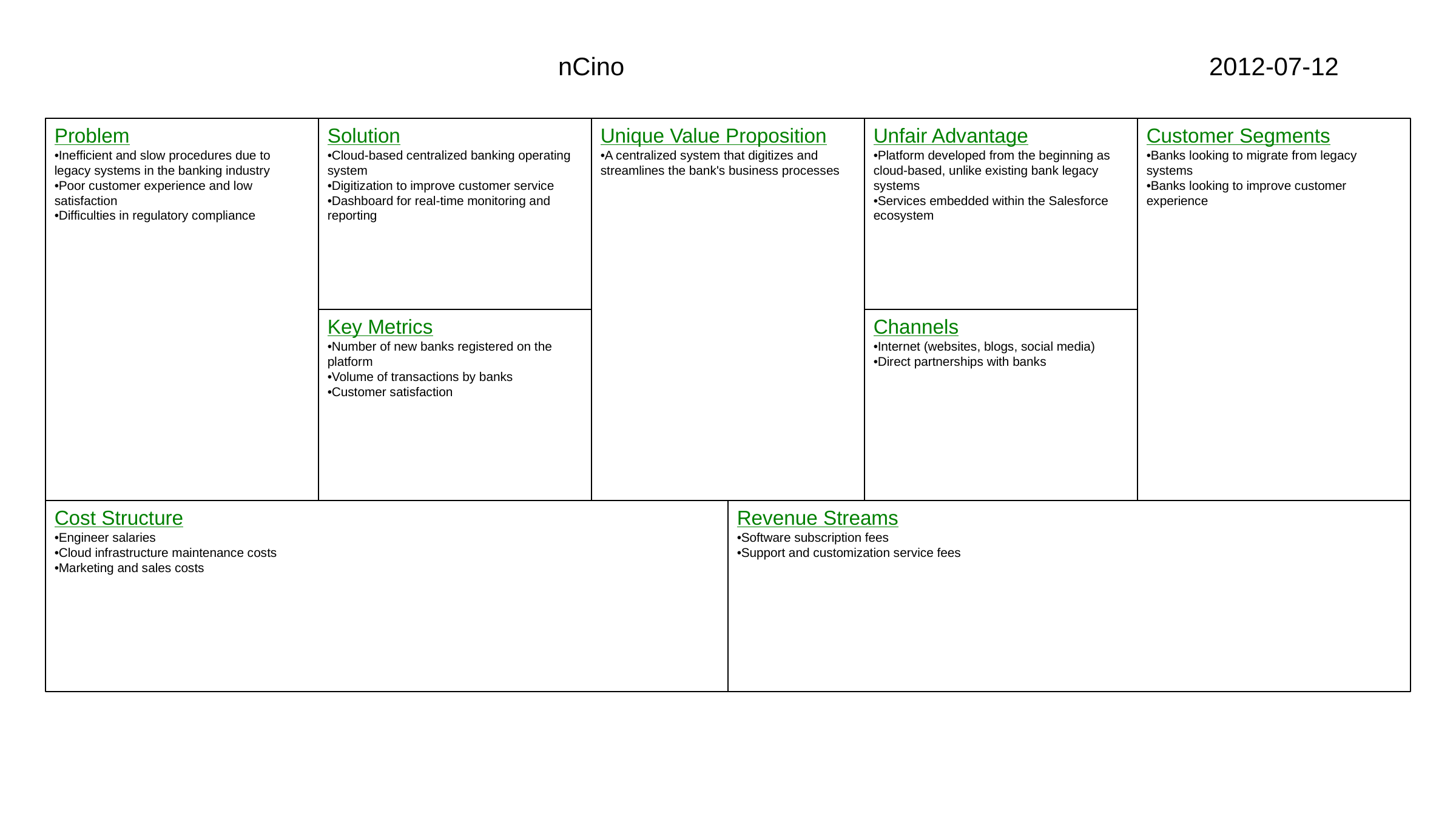

nCino
2012-07-12
Problem
•Inefficient and slow procedures due to legacy systems in the banking industry
•Poor customer experience and low satisfaction
•Difficulties in regulatory compliance
Solution
•Cloud-based centralized banking operating system
•Digitization to improve customer service
•Dashboard for real-time monitoring and reporting
Unique Value Proposition
•A centralized system that digitizes and streamlines the bank's business processes
Unfair Advantage
•Platform developed from the beginning as cloud-based, unlike existing bank legacy systems
•Services embedded within the Salesforce ecosystem
Customer Segments
•Banks looking to migrate from legacy systems
•Banks looking to improve customer experience
Key Metrics
•Number of new banks registered on the platform
•Volume of transactions by banks
•Customer satisfaction
Channels
•Internet (websites, blogs, social media)
•Direct partnerships with banks
Cost Structure
•Engineer salaries
•Cloud infrastructure maintenance costs
•Marketing and sales costs
Revenue Streams
•Software subscription fees
•Support and customization service fees